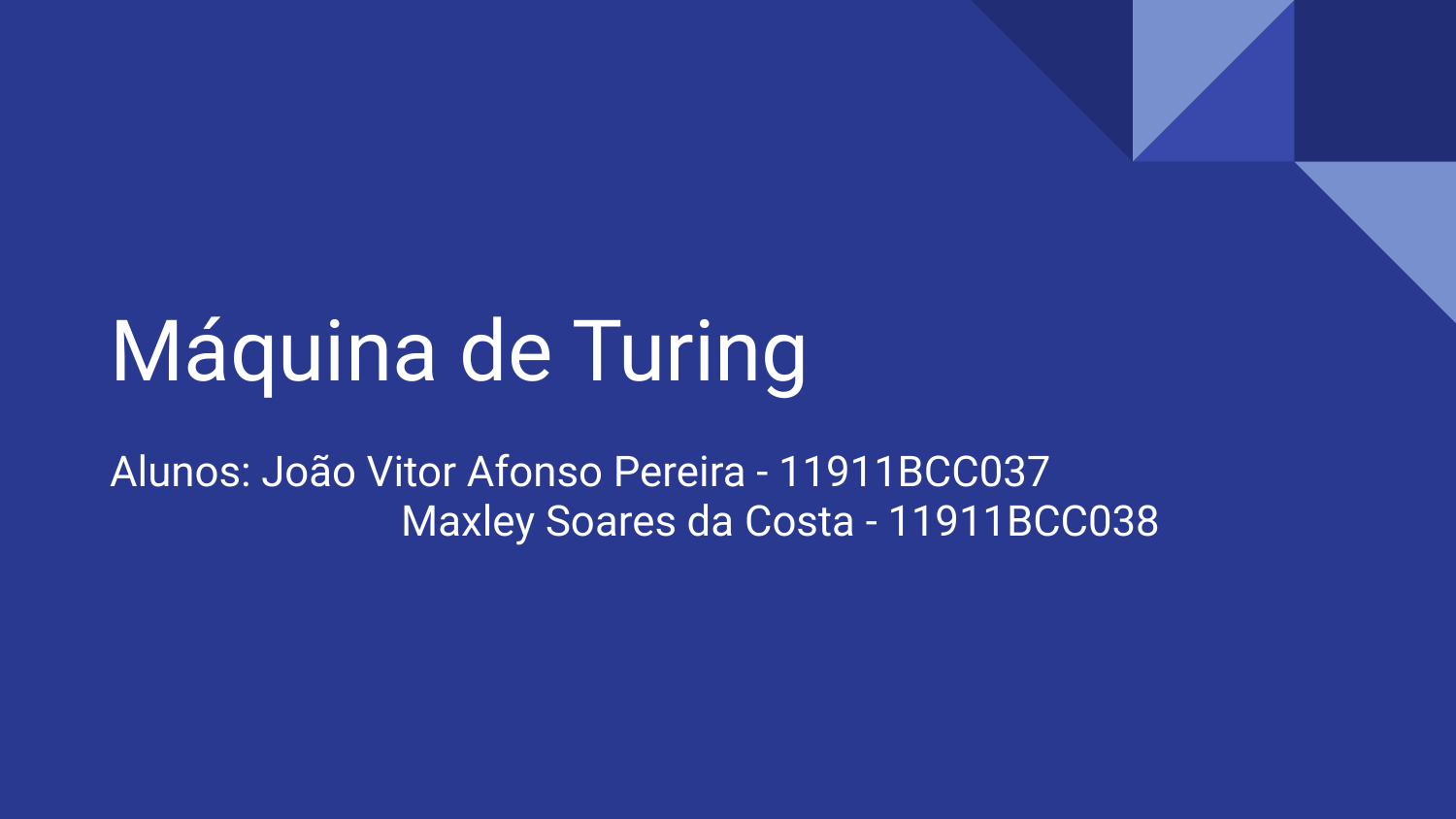

# Máquina de Turing
Alunos: João Vitor Afonso Pereira - 11911BCC037
		Maxley Soares da Costa - 11911BCC038